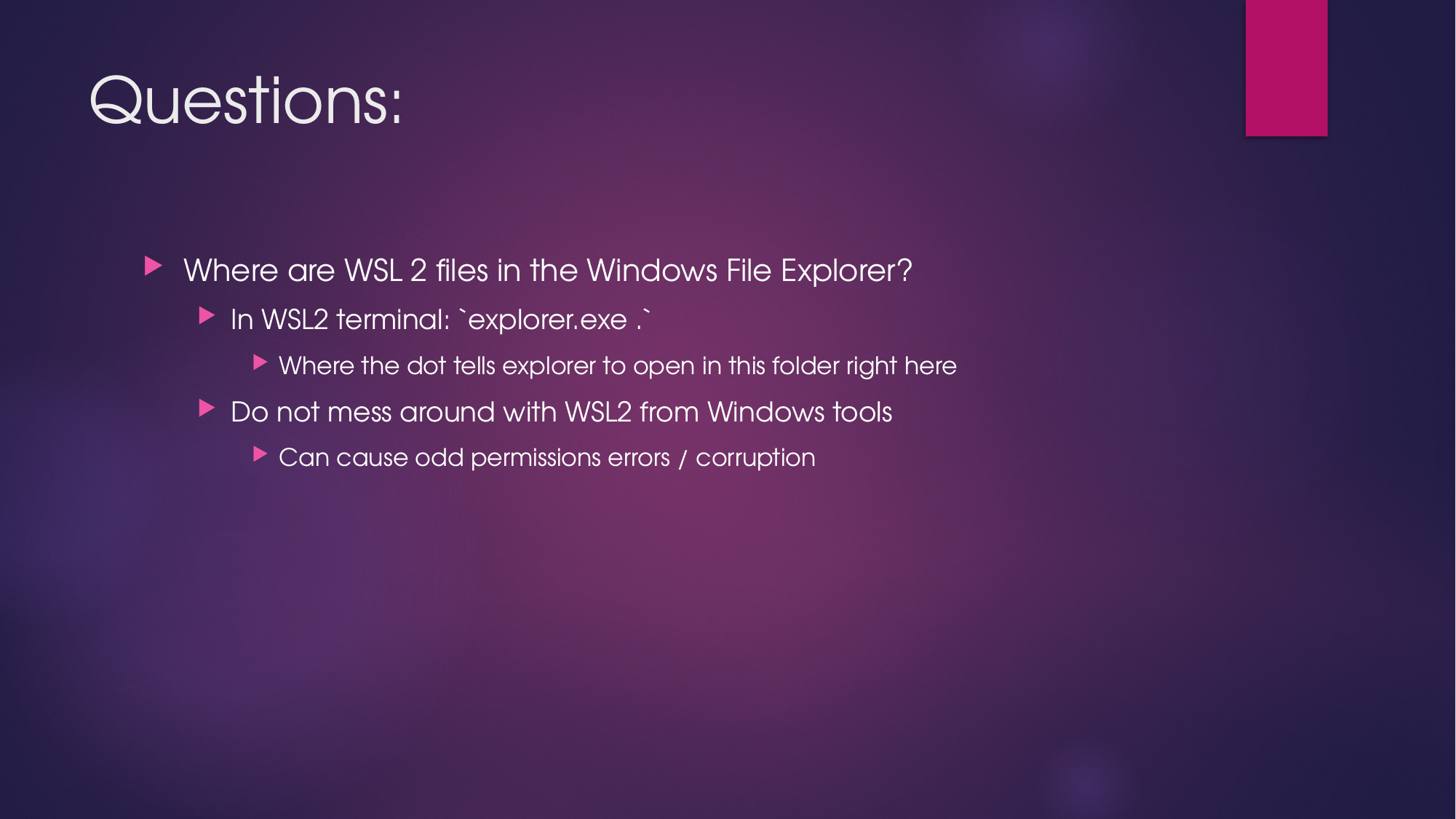

# Questions:
Where are WSL 2 files in the Windows File Explorer?
In WSL2 terminal: `explorer.exe .`
Where the dot tells explorer to open in this folder right here
Do not mess around with WSL2 from Windows tools
Can cause odd permissions errors / corruption